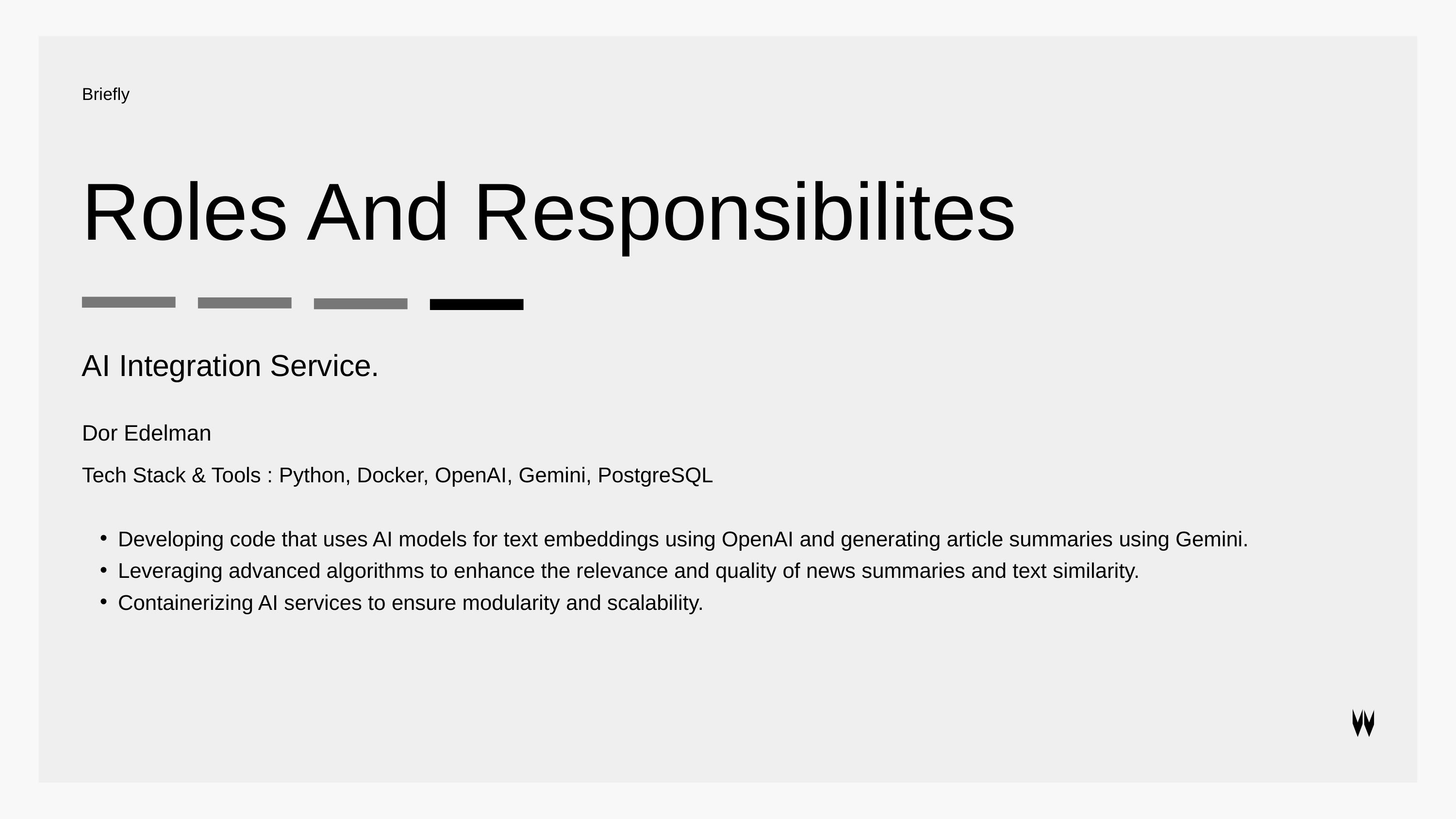

Briefly
Roles And Responsibilites

AI Integration Service.
Dor Edelman
Tech Stack & Tools : Python, Docker, OpenAI, Gemini, PostgreSQL

Developing code that uses AI models for text embeddings using OpenAI and generating article summaries using Gemini.
Leveraging advanced algorithms to enhance the relevance and quality of news summaries and text similarity.
Containerizing AI services to ensure modularity and scalability.